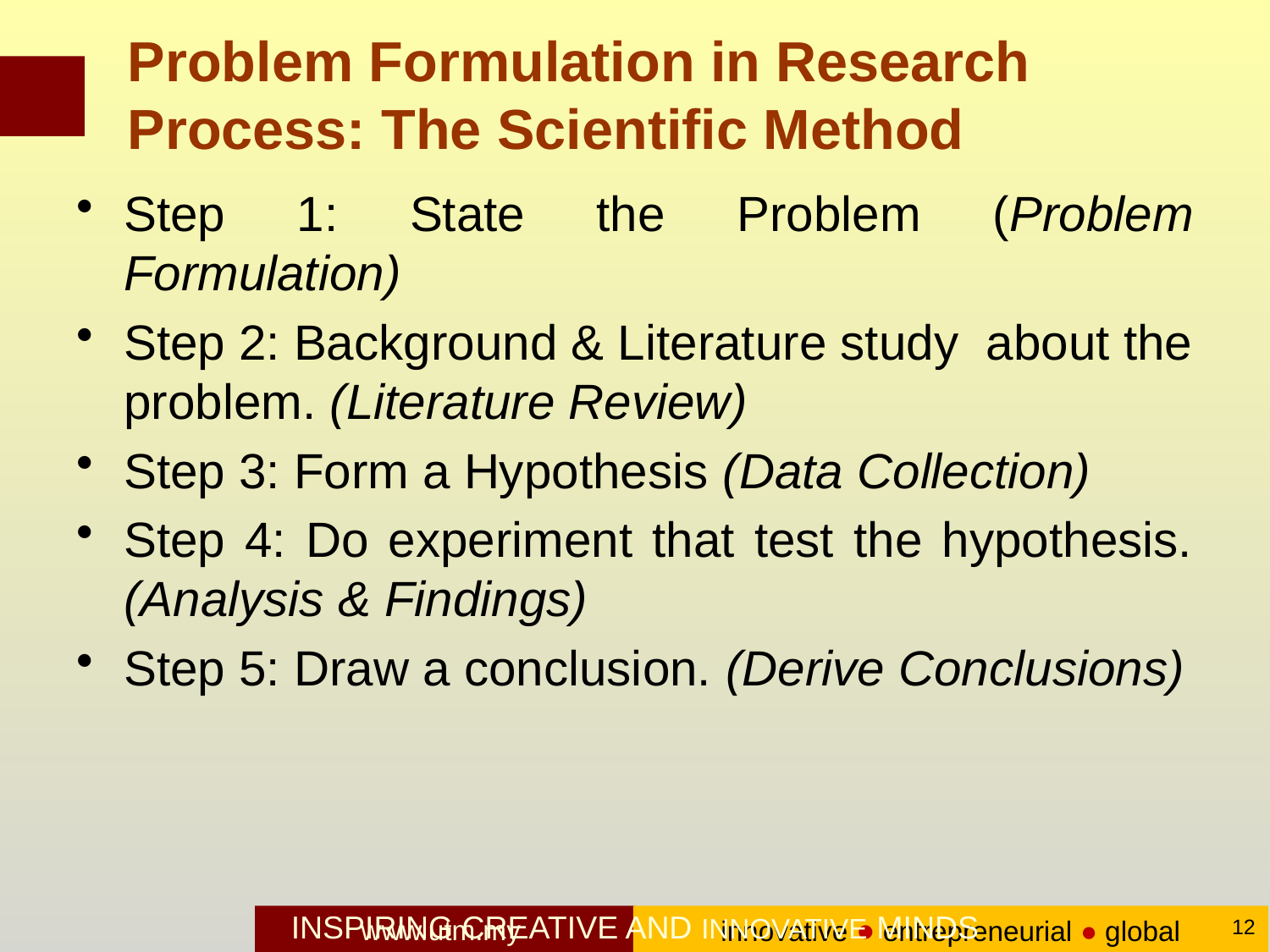

# Problem Formulation in Research Process: The Scientific Method
Step 1: State the Problem (Problem Formulation)
Step 2: Background & Literature study  about the problem. (Literature Review)
Step 3: Form a Hypothesis (Data Collection)
Step 4: Do experiment that test the hypothesis. (Analysis & Findings)
Step 5: Draw a conclusion. (Derive Conclusions)

INSPIRING CREATIVE AND INNOVATIVE MINDS